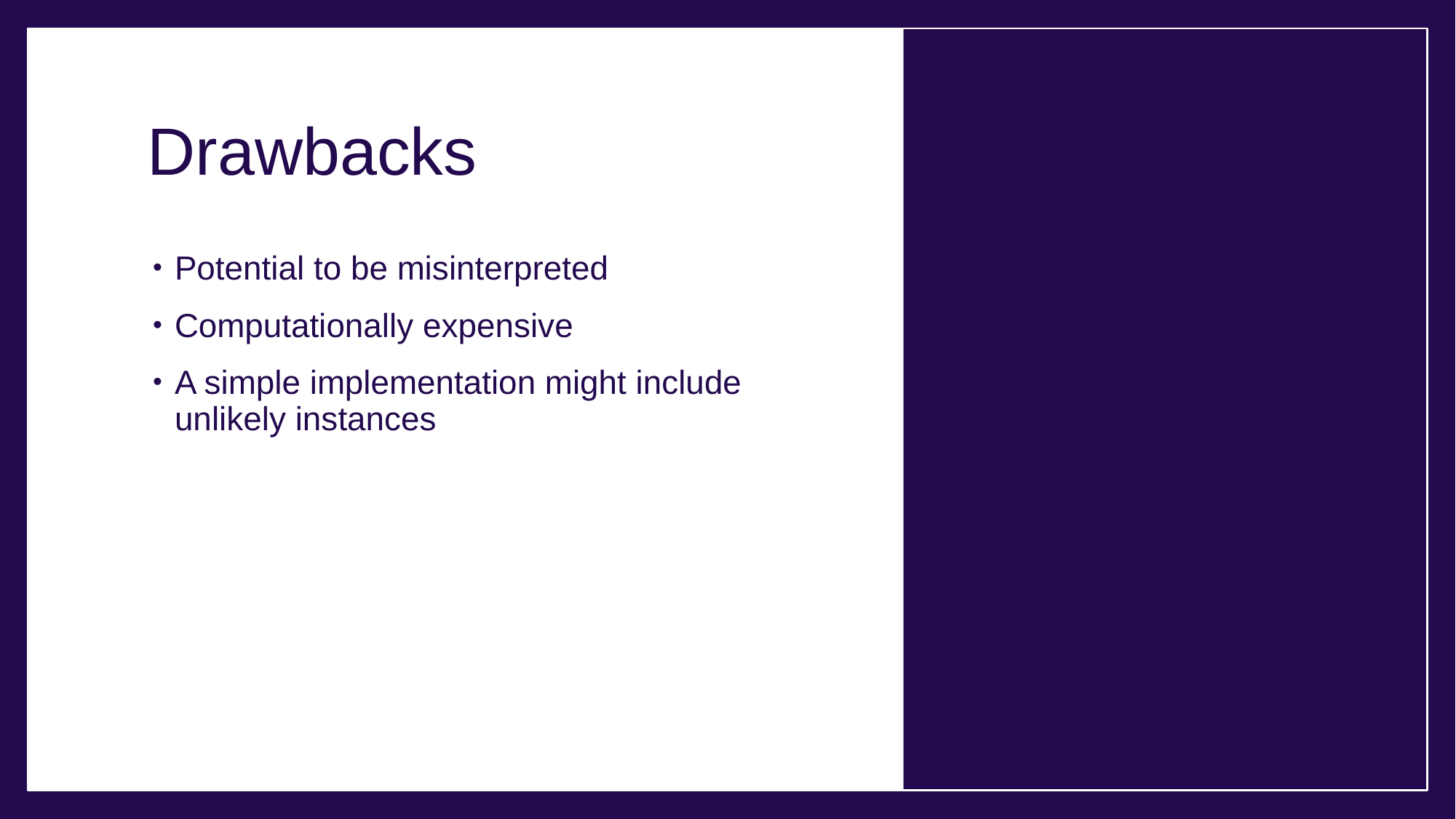

# Drawbacks
Potential to be misinterpreted
Computationally expensive
A simple implementation might include unlikely instances